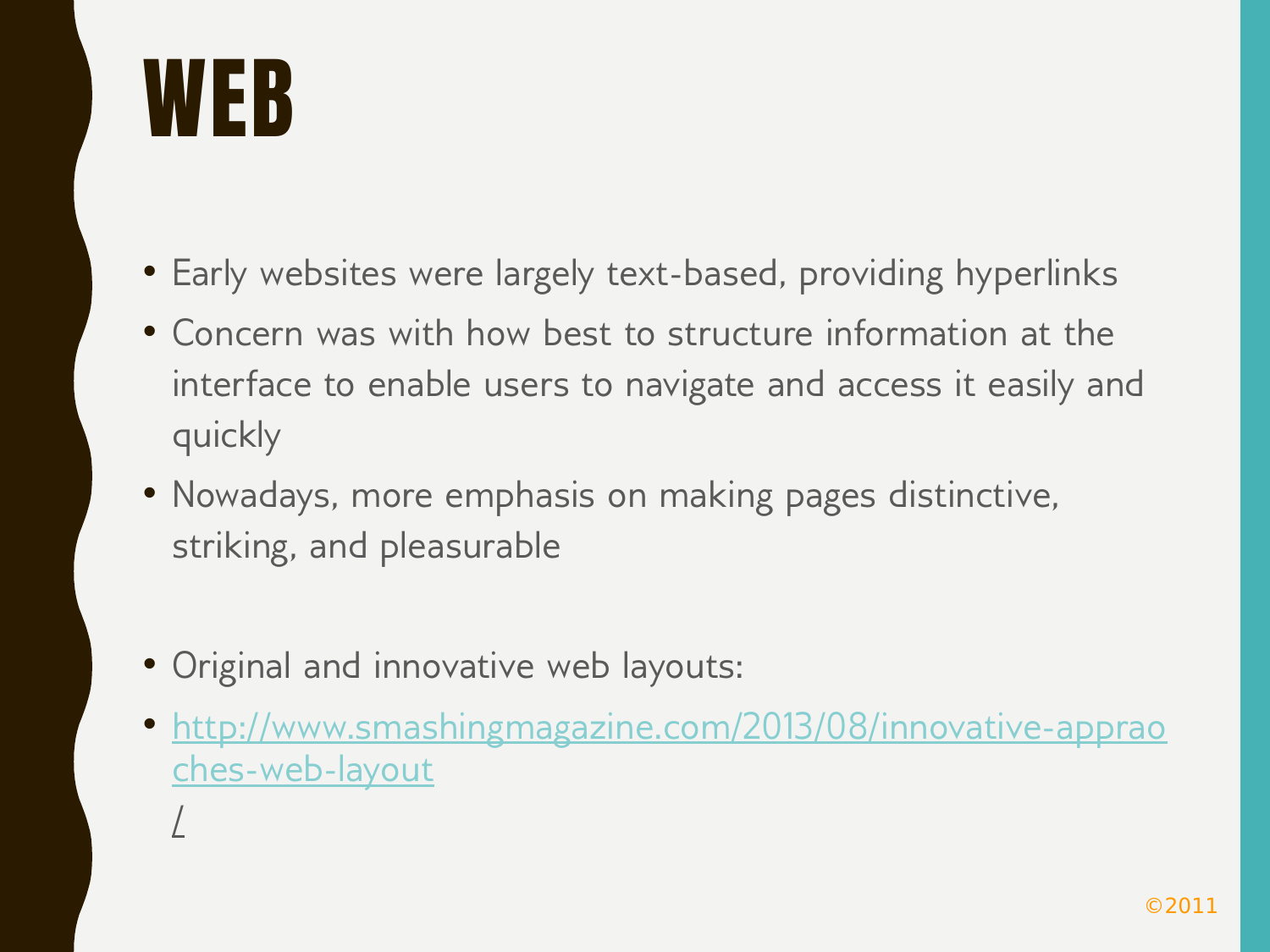

# Web
Early websites were largely text-based, providing hyperlinks
Concern was with how best to structure information at the interface to enable users to navigate and access it easily and quickly
Nowadays, more emphasis on making pages distinctive, striking, and pleasurable

Original and innovative web layouts:
http://www.smashingmagazine.com/2013/08/innovative-appraoches-web-layout/